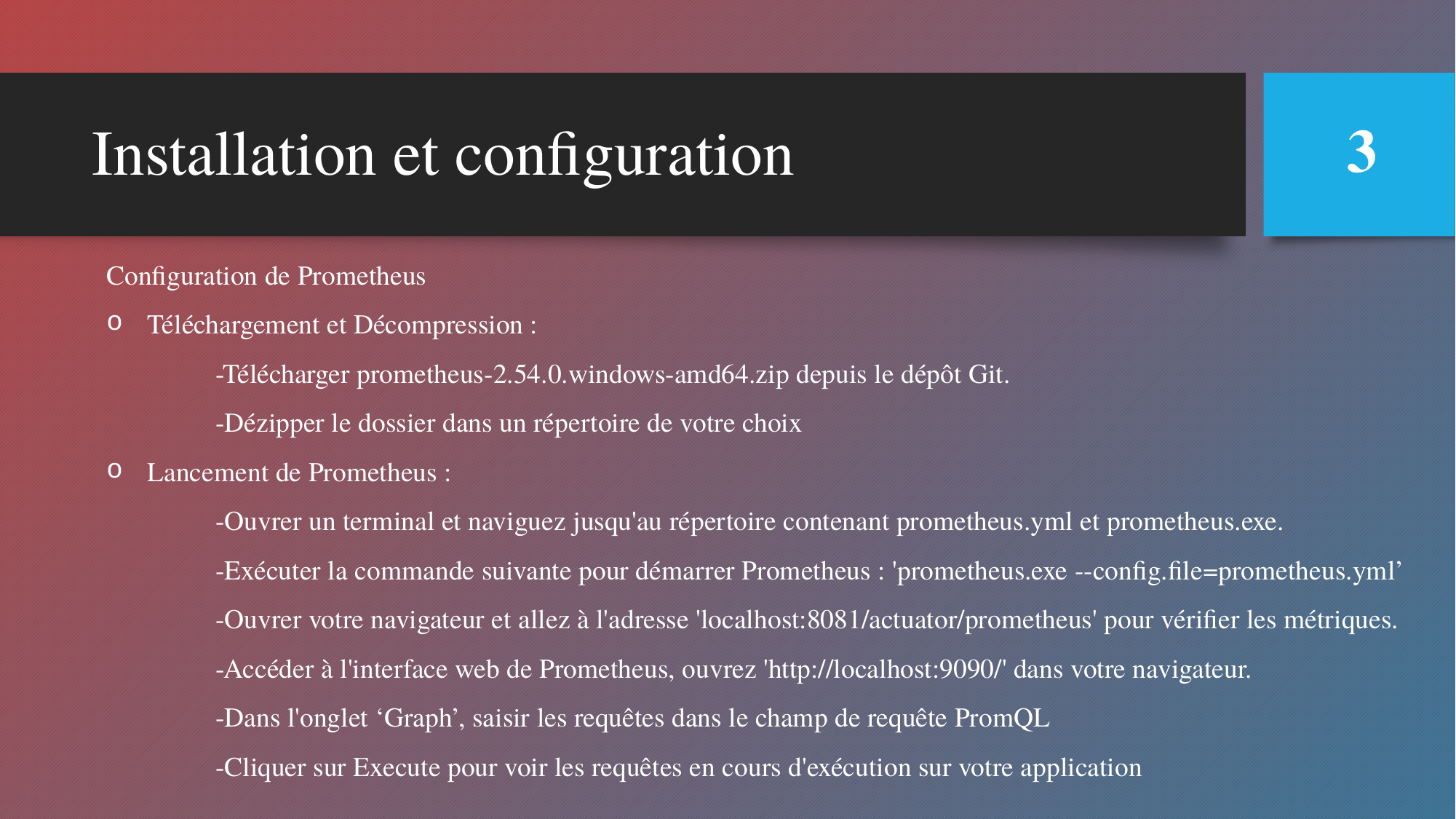

# Installation et configuration
3
Configuration de Prometheus
Téléchargement et Décompression :
	-Télécharger prometheus-2.54.0.windows-amd64.zip depuis le dépôt Git.
	-Dézipper le dossier dans un répertoire de votre choix
Lancement de Prometheus :
	-Ouvrer un terminal et naviguez jusqu'au répertoire contenant prometheus.yml et prometheus.exe.
	-Exécuter la commande suivante pour démarrer Prometheus : 'prometheus.exe --config.file=prometheus.yml’
	-Ouvrer votre navigateur et allez à l'adresse 'localhost:8081/actuator/prometheus' pour vérifier les métriques.
	-Accéder à l'interface web de Prometheus, ouvrez 'http://localhost:9090/' dans votre navigateur.
	-Dans l'onglet ‘Graph’, saisir les requêtes dans le champ de requête PromQL
	-Cliquer sur Execute pour voir les requêtes en cours d'exécution sur votre application